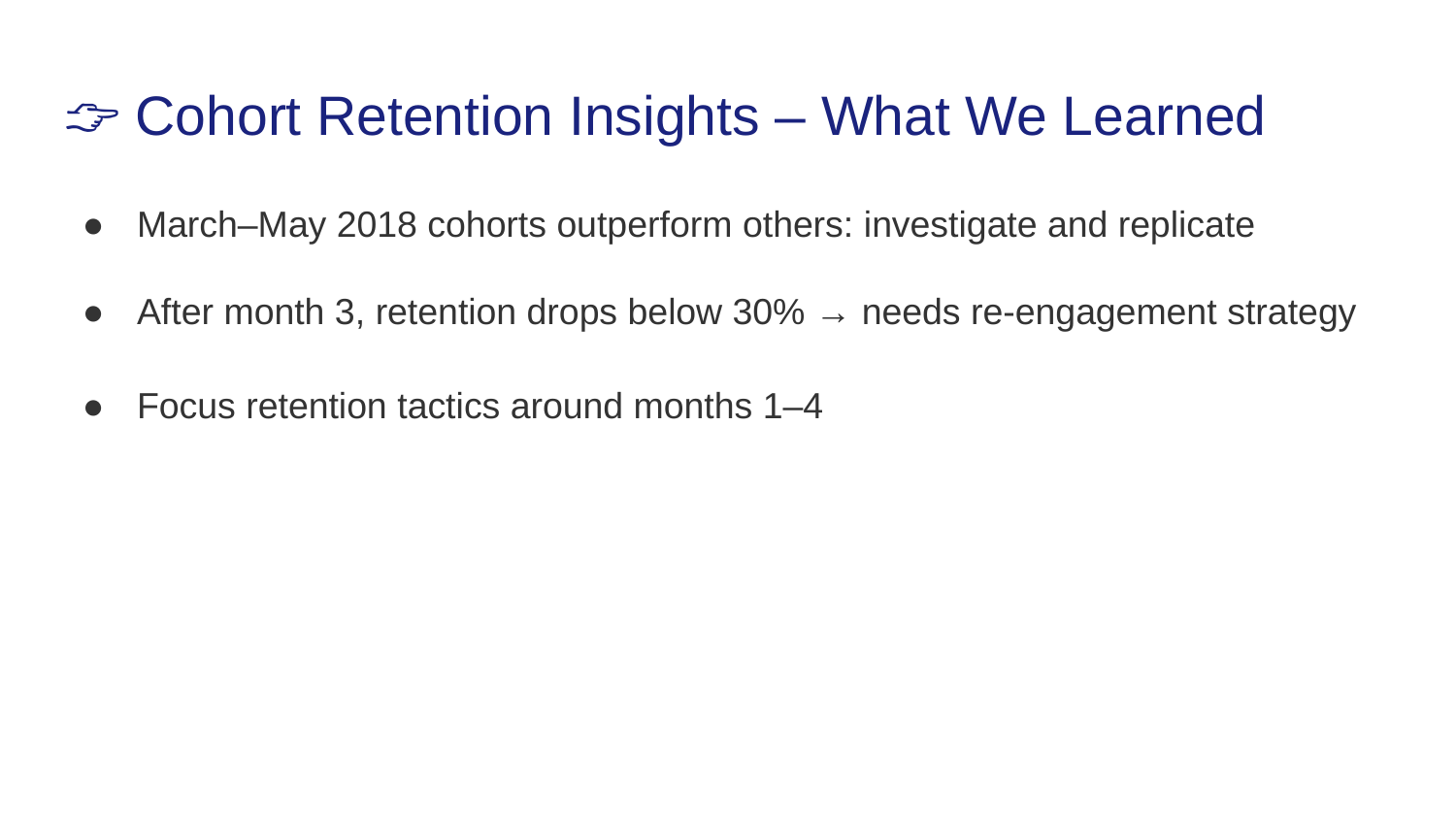

# 👉 Cohort Retention Insights – What We Learned
March–May 2018 cohorts outperform others: investigate and replicate
After month 3, retention drops below 30% → needs re-engagement strategy
Focus retention tactics around months 1–4